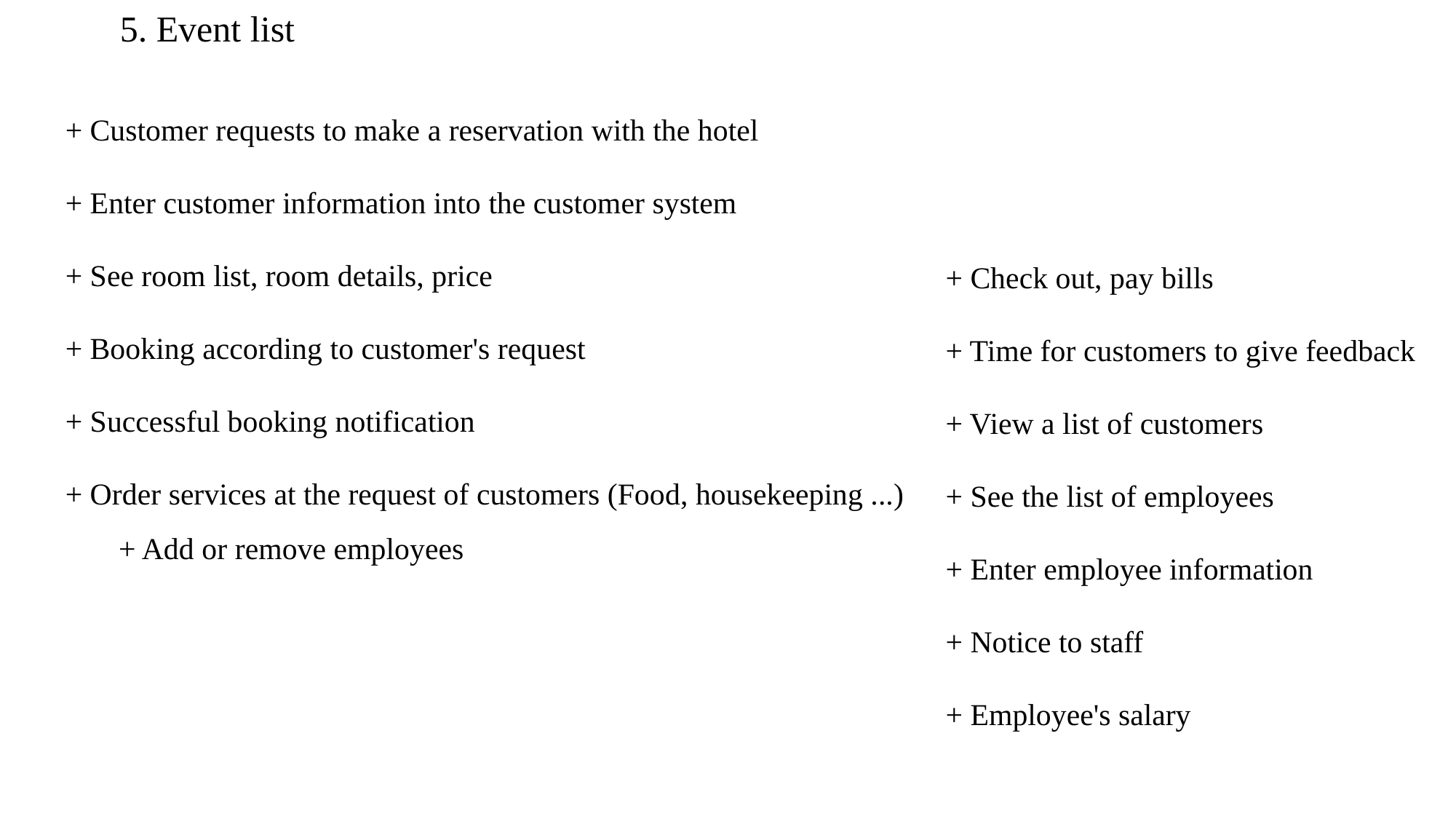

5. Event list

+ Customer requests to make a reservation with the hotel
+ Enter customer information into the customer system
+ See room list, room details, price
+ Booking according to customer's request
+ Successful booking notification
+ Order services at the request of customers (Food, housekeeping ...)
       + Add or remove employees
+ Check out, pay bills
+ Time for customers to give feedback
+ View a list of customers
+ See the list of employees
+ Enter employee information
+ Notice to staff
+ Employee's salary